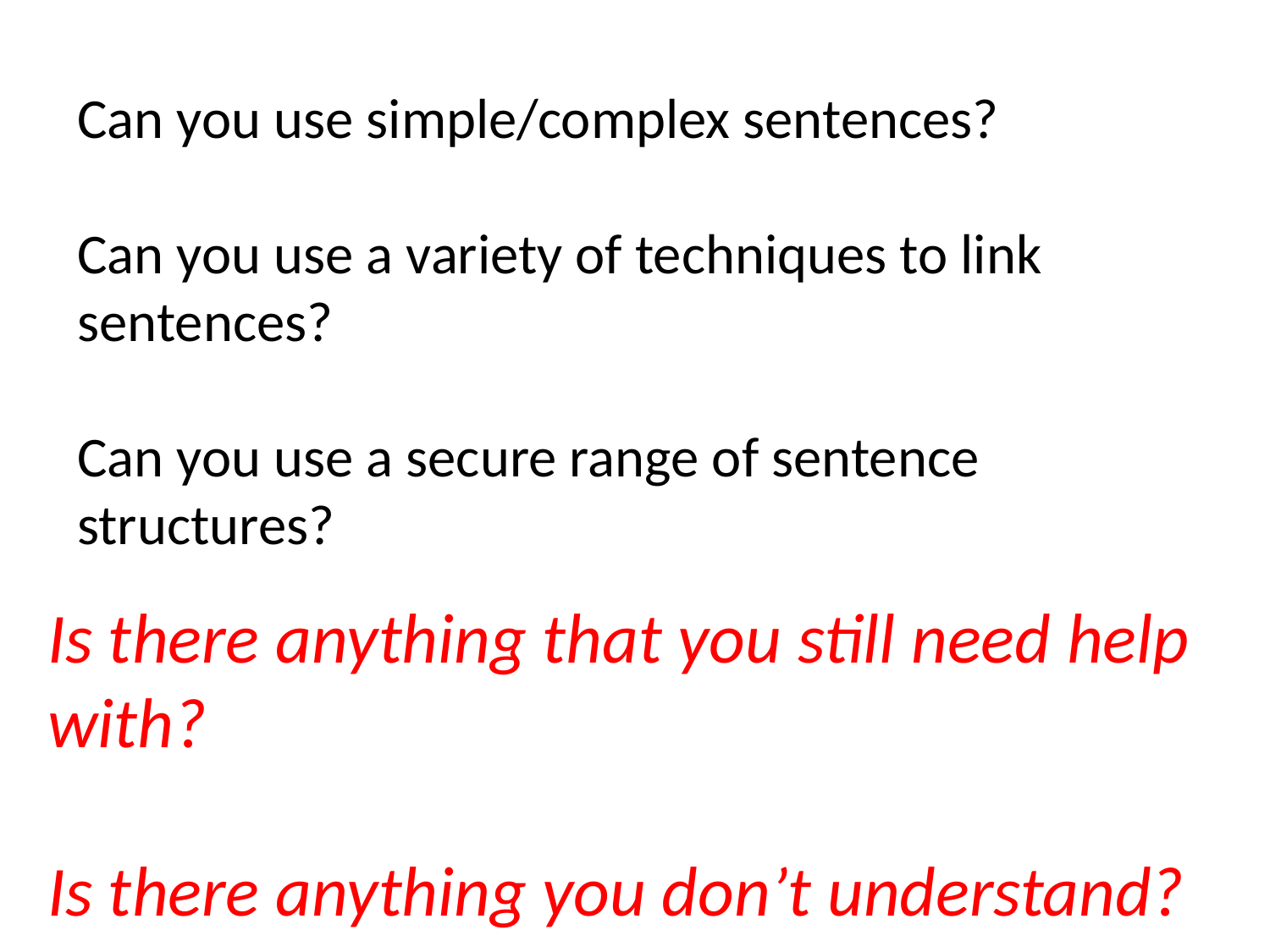

Can you use simple/complex sentences?

Can you use a variety of techniques to link sentences?

Can you use a secure range of sentence structures?
Is there anything that you still need help with?

Is there anything you don’t understand?